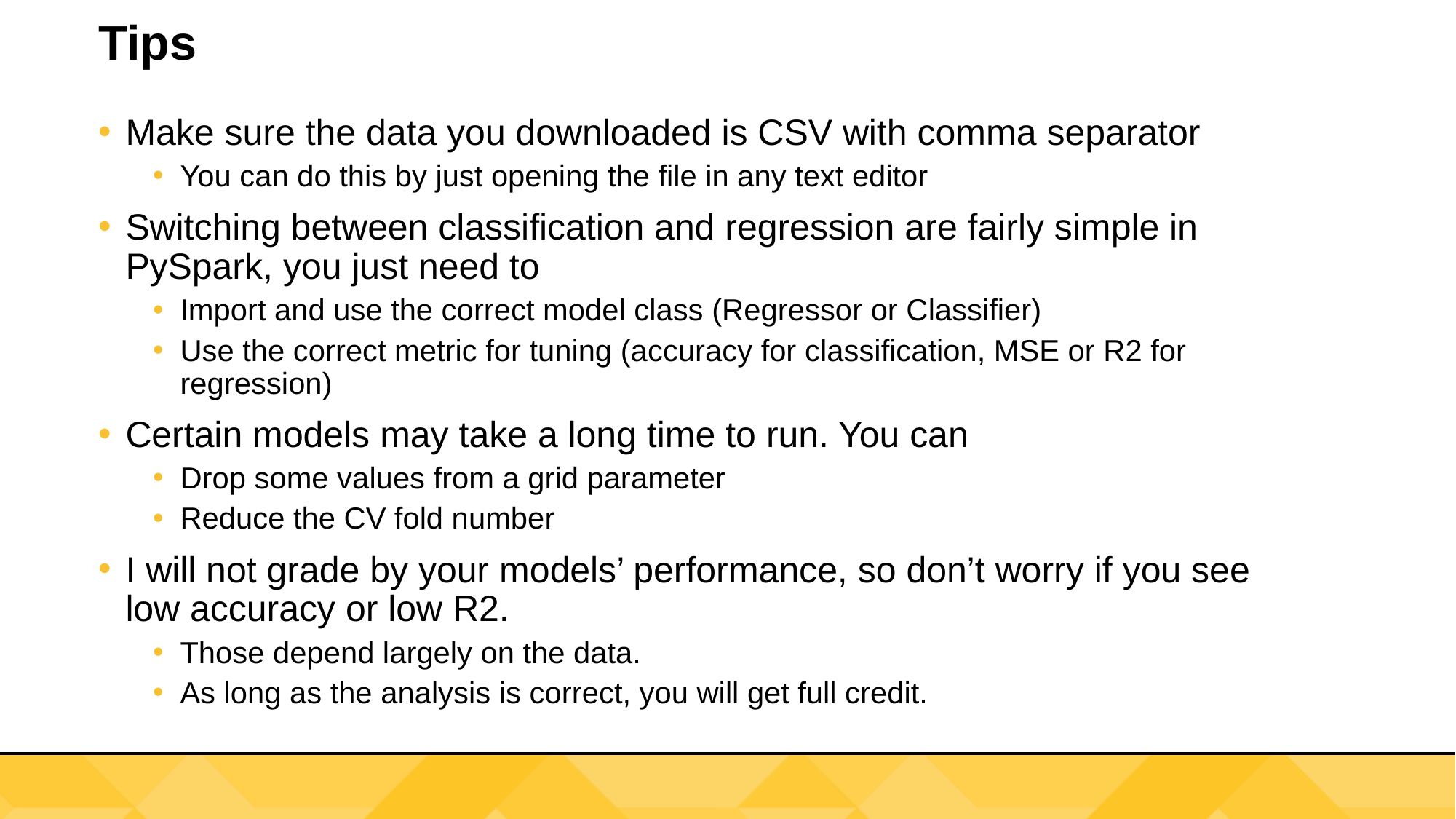

# Tips
Make sure the data you downloaded is CSV with comma separator
You can do this by just opening the file in any text editor
Switching between classification and regression are fairly simple in PySpark, you just need to
Import and use the correct model class (Regressor or Classifier)
Use the correct metric for tuning (accuracy for classification, MSE or R2 for regression)
Certain models may take a long time to run. You can
Drop some values from a grid parameter
Reduce the CV fold number
I will not grade by your models’ performance, so don’t worry if you see low accuracy or low R2.
Those depend largely on the data.
As long as the analysis is correct, you will get full credit.